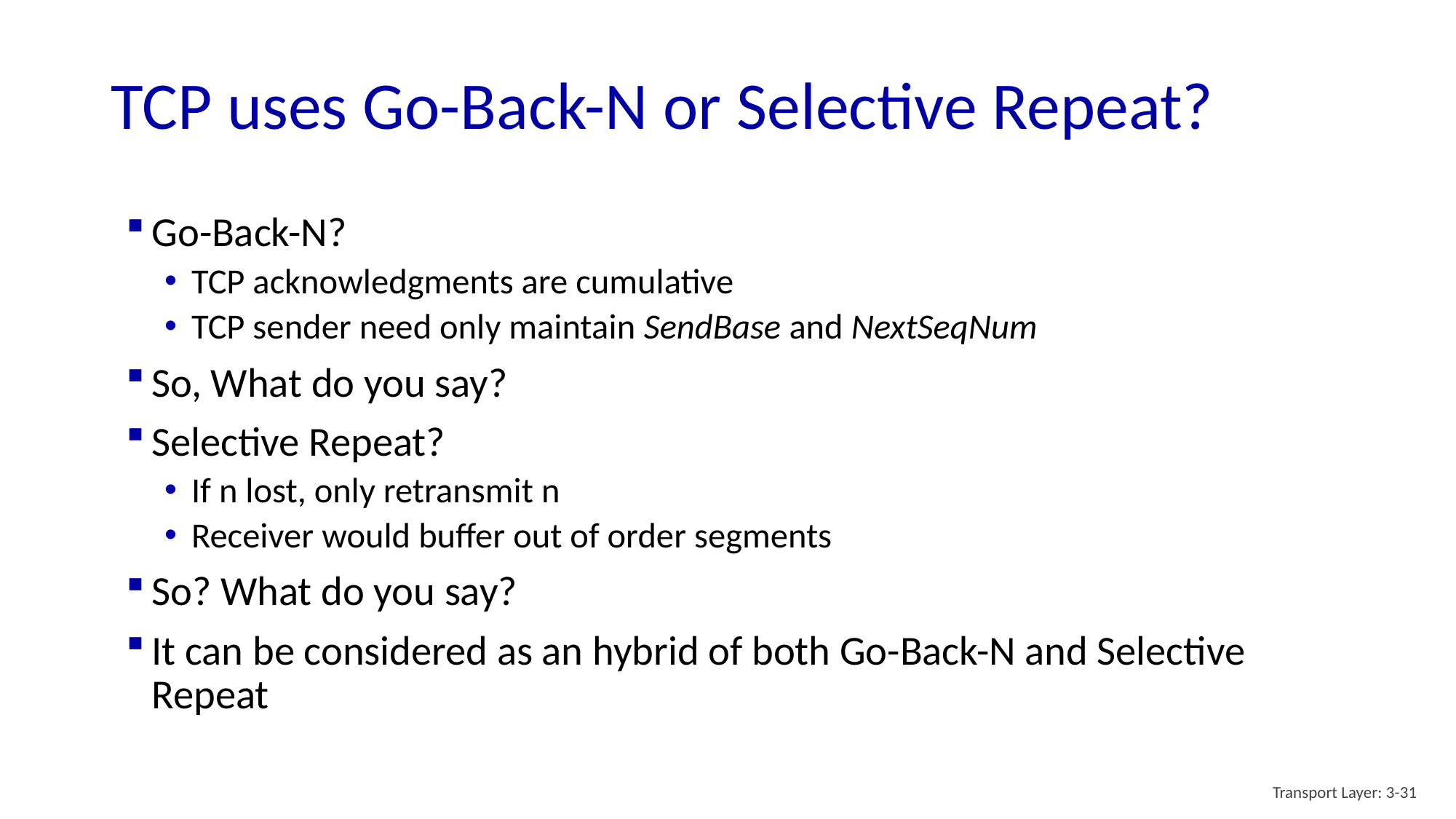

# TCP uses Go-Back-N or Selective Repeat?
Go-Back-N?
TCP acknowledgments are cumulative
TCP sender need only maintain SendBase and NextSeqNum
So, What do you say?
Selective Repeat?
If n lost, only retransmit n
Receiver would buffer out of order segments
So? What do you say?
It can be considered as an hybrid of both Go-Back-N and Selective Repeat

Transport Layer: 3-31